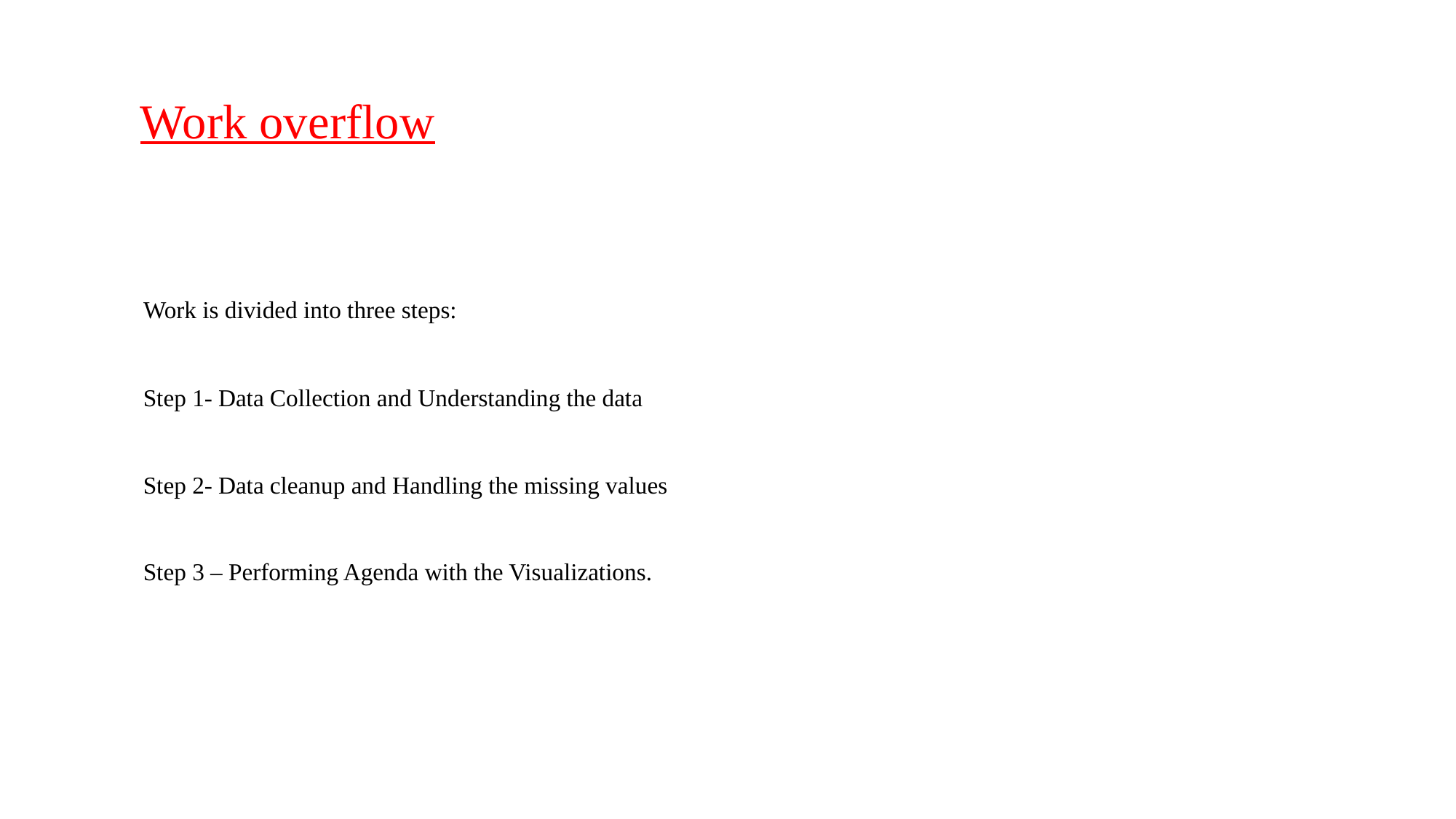

# Work overflow
  Work is divided into three steps:

Step 1- Data Collection and Understanding the data

Step 2- Data cleanup and Handling the missing values

Step 3 – Performing Agenda with the Visualizations.